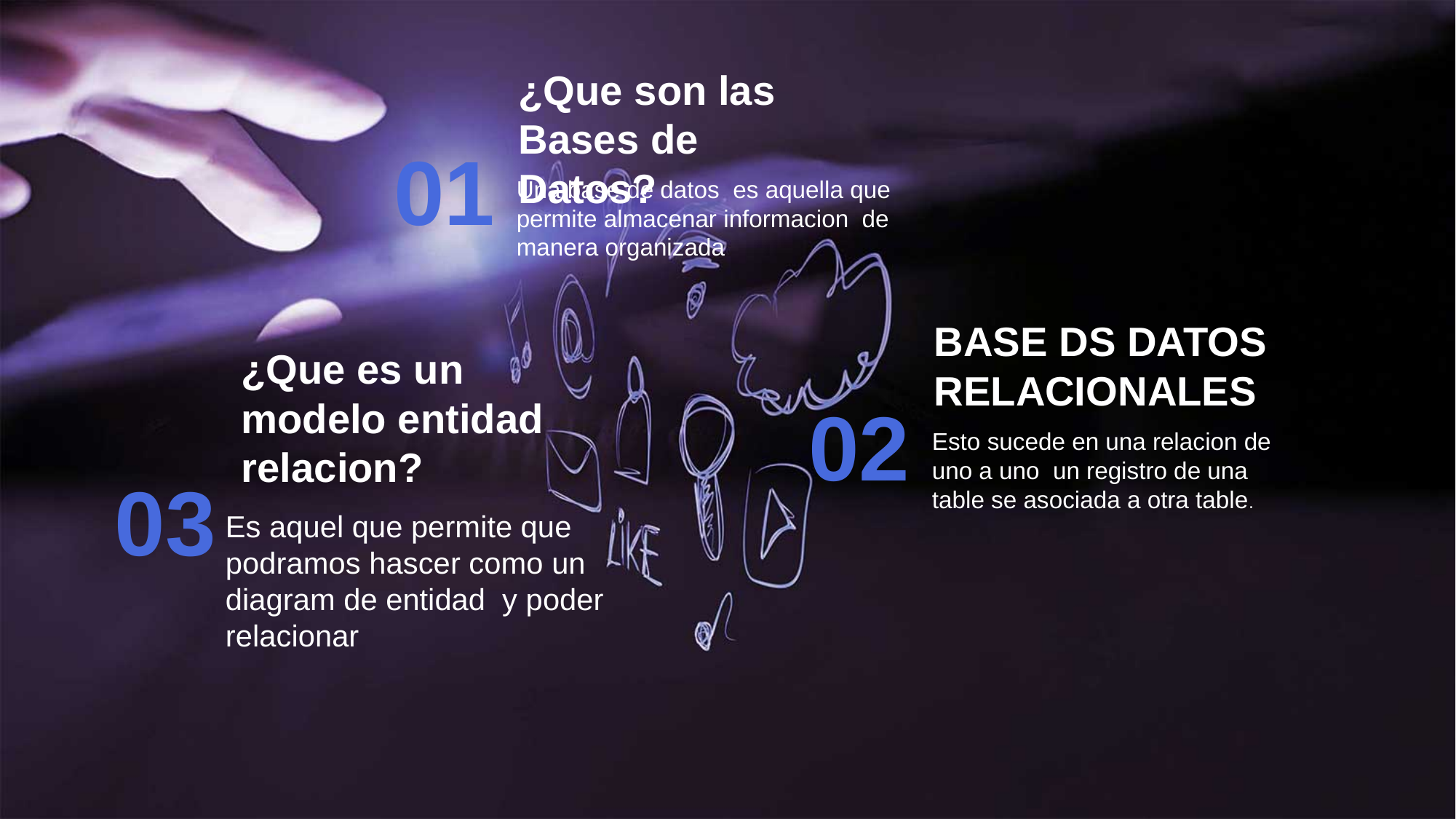

¿Que son las Bases de Datos?
Una base de datos  es aquella que permite almacenar informacion  de manera organizada
01
BASE DS DATOS RELACIONALES
Esto sucede en una relacion de uno a uno  un registro de una table se asociada a otra table.
02
¿Que es un modelo entidad relacion?
Es aquel que permite que podramos hascer como un diagram de entidad  y poder relacionar
03